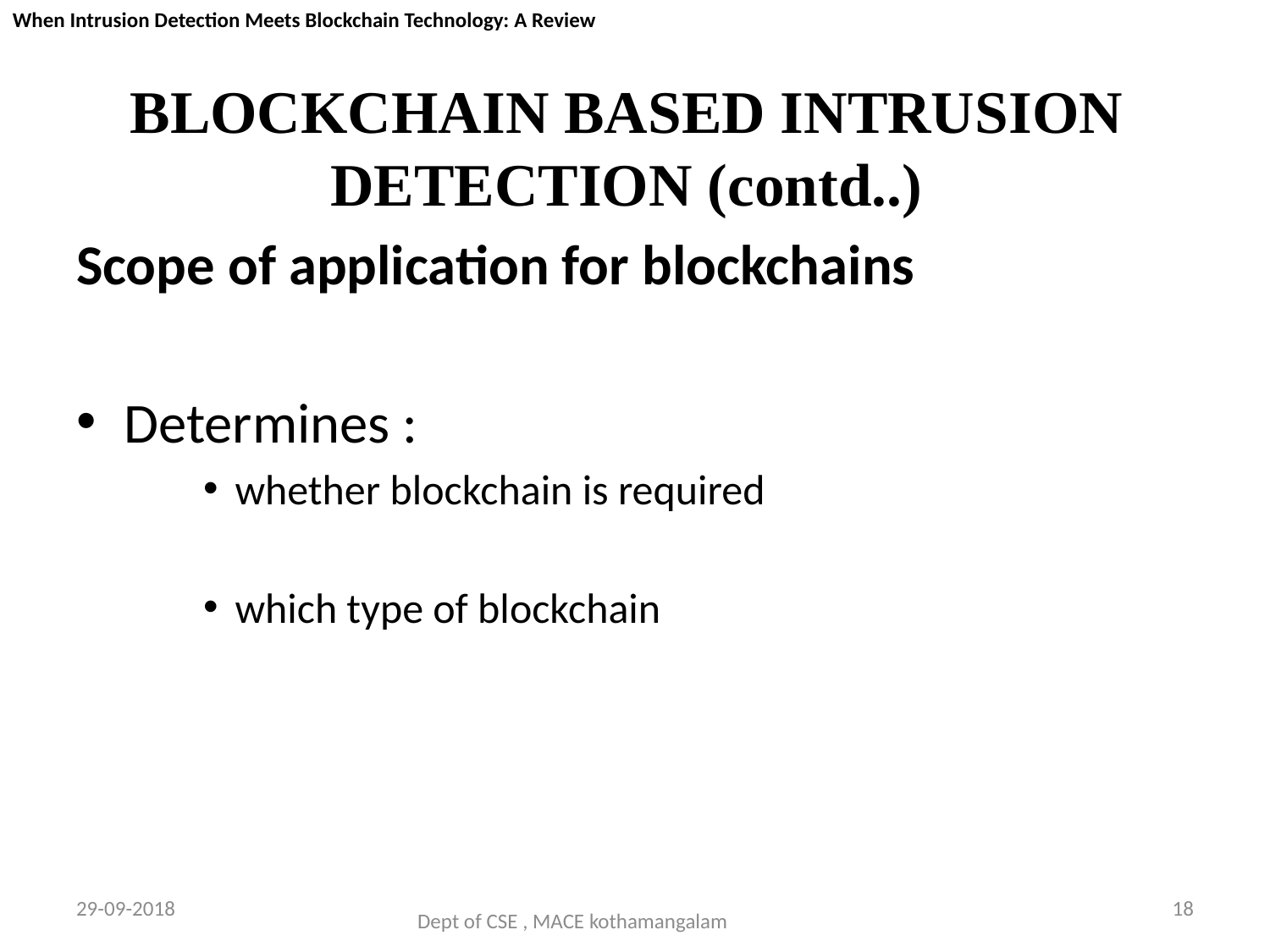

When Intrusion Detection Meets Blockchain Technology: A Review
# BLOCKCHAIN BASED INTRUSION DETECTION (contd..)
Scope of application for blockchains

Determines :
whether blockchain is required

which type of blockchain

29-09-2018
18
Dept of CSE , MACE kothamangalam